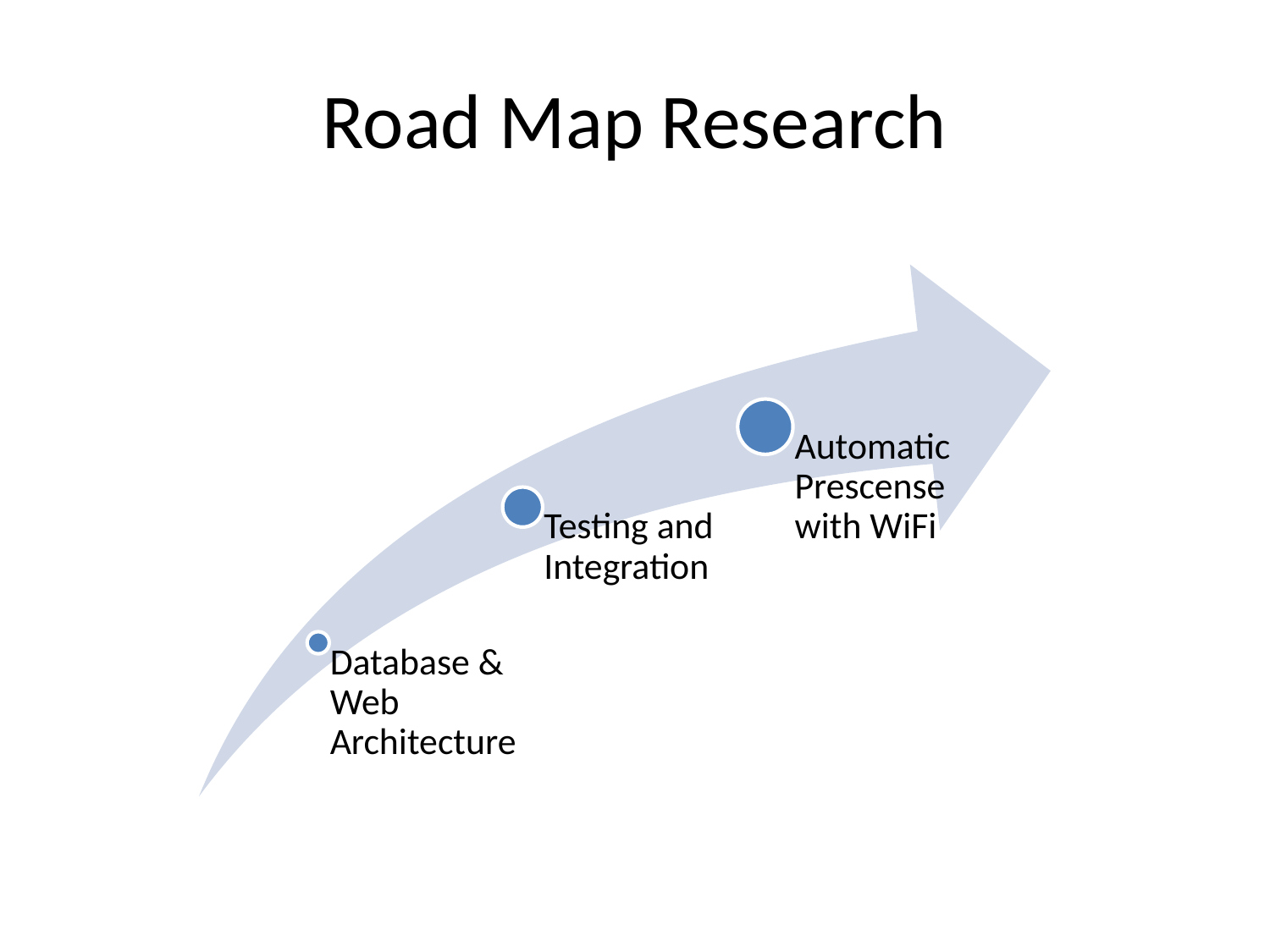

# Road Map Research

Database & Web Architecture
Testing and Integration
Automatic Prescense with WiFi